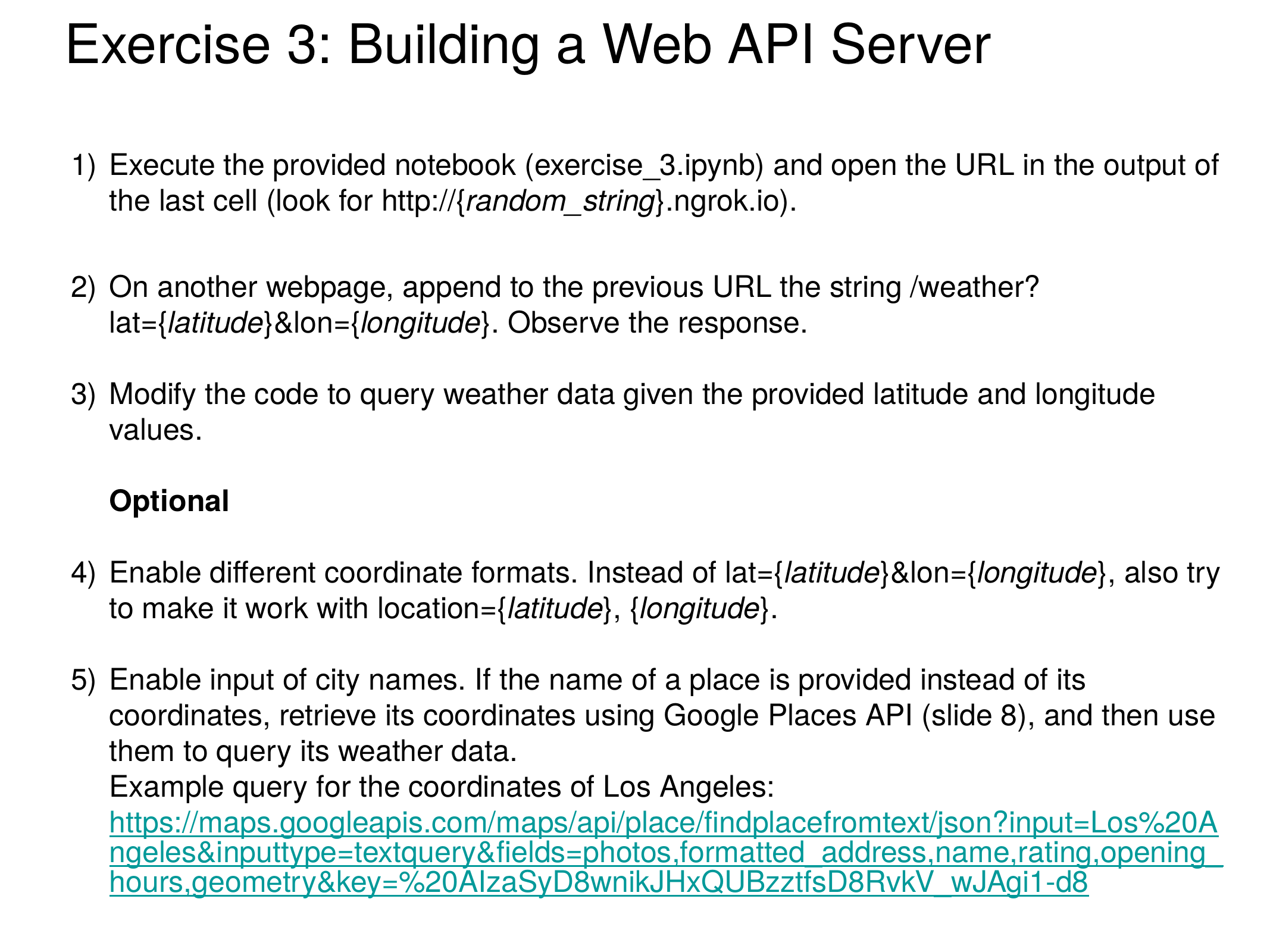

# Exercise 3: Building a Web API Server
Execute the provided notebook (exercise_3.ipynb) and open the URL in the output of the last cell (look for http://{random_string}.ngrok.io).

On another webpage, append to the previous URL the string /weather?lat={latitude}&lon={longitude}. Observe the response.

Modify the code to query weather data given the provided latitude and longitude values.
Optional

Enable different coordinate formats. Instead of lat={latitude}&lon={longitude}, also try to make it work with location={latitude}, {longitude}.

Enable input of city names. If the name of a place is provided instead of its coordinates, retrieve its coordinates using Google Places API (slide 8), and then use them to query its weather data.
Example query for the coordinates of Los Angeles: https://maps.googleapis.com/maps/api/place/findplacefromtext/json?input=Los%20Angeles&inputtype=textquery&fields=photos,formatted_address,name,rating,opening_hours,geometry&key=%20AIzaSyD8wnikJHxQUBzztfsD8RvkV_wJAgi1-d8